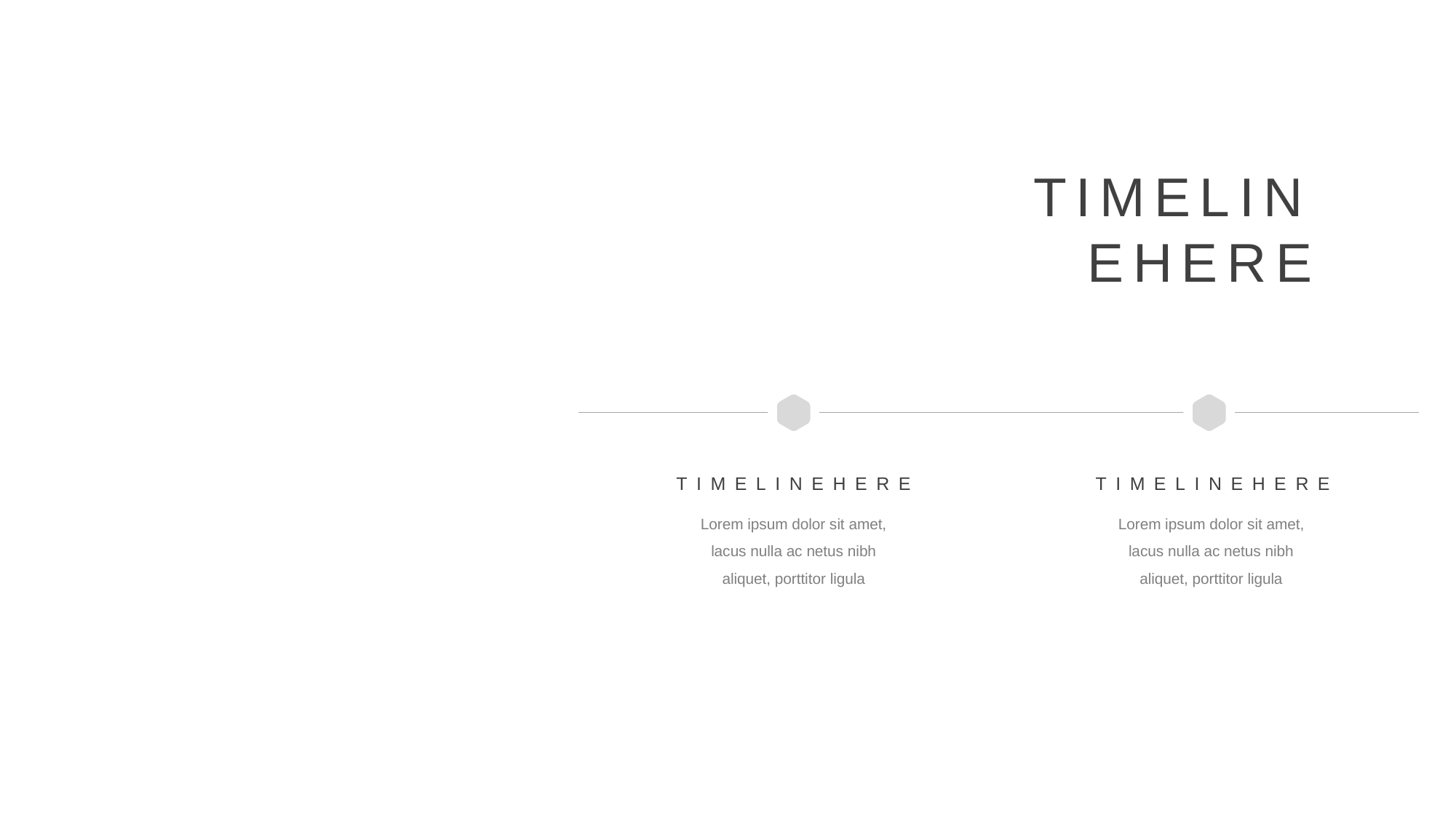

TIMELINEHERE

TIMELINEHERE
TIMELINEHERE
Lorem ipsum dolor sit amet, lacus nulla ac netus nibh aliquet, porttitor ligula
Lorem ipsum dolor sit amet, lacus nulla ac netus nibh aliquet, porttitor ligula